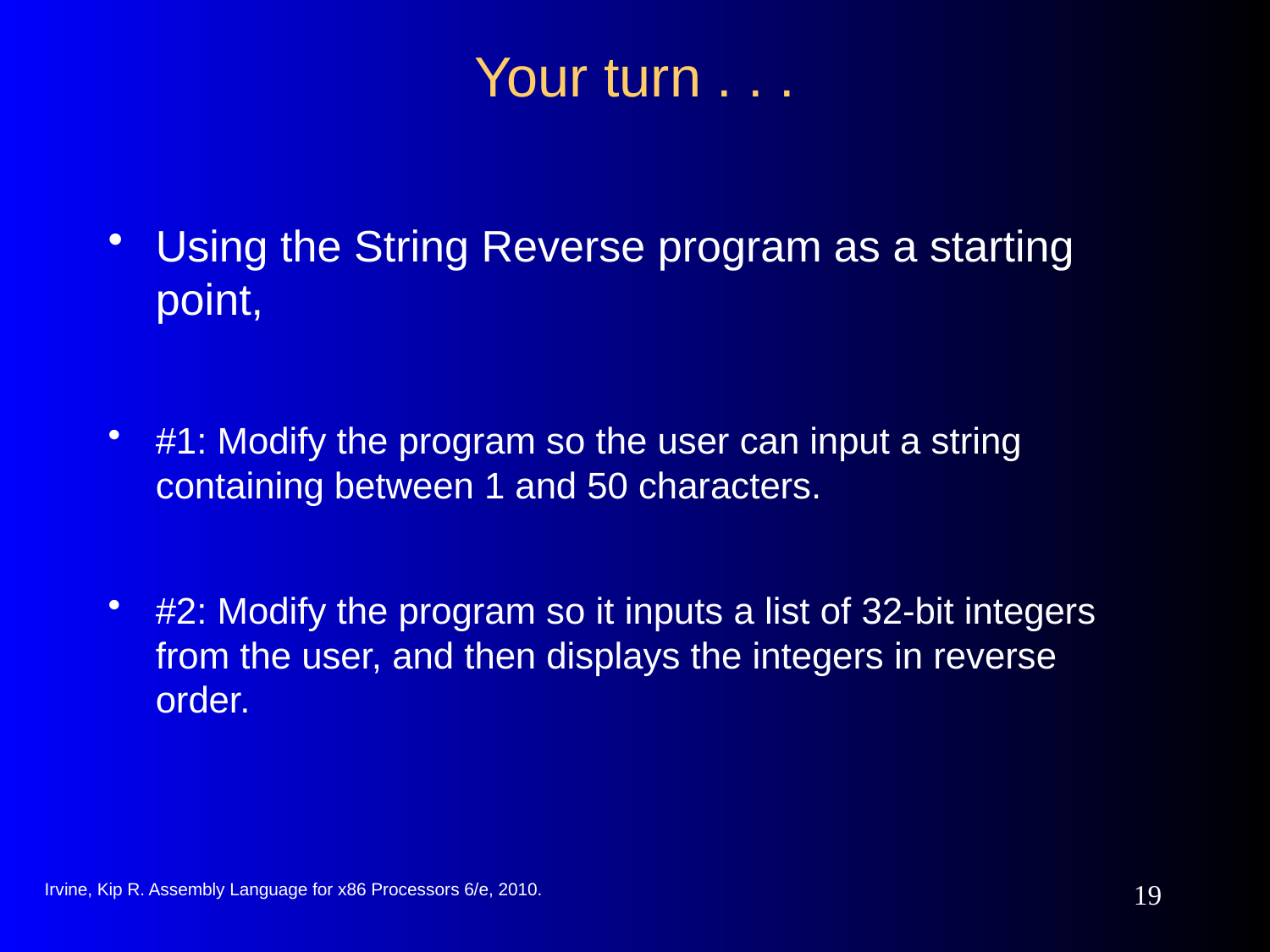

# Your turn . . .
Using the String Reverse program as a starting point,

#1: Modify the program so the user can input a string containing between 1 and 50 characters.

#2: Modify the program so it inputs a list of 32-bit integers from the user, and then displays the integers in reverse order.
Irvine, Kip R. Assembly Language for x86 Processors 6/e, 2010.
19